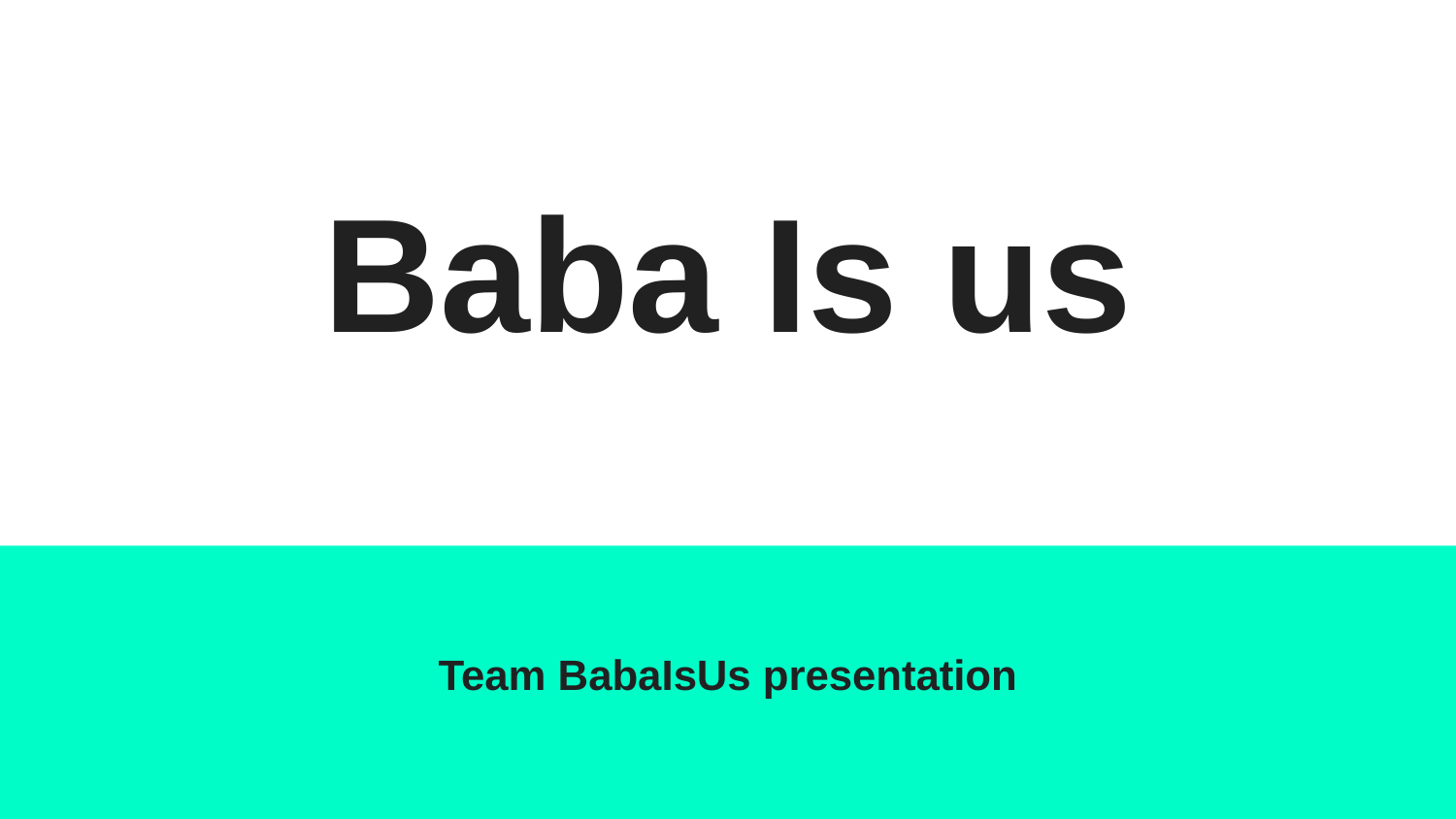

# Baba Is us
Team BabaIsUs presentation